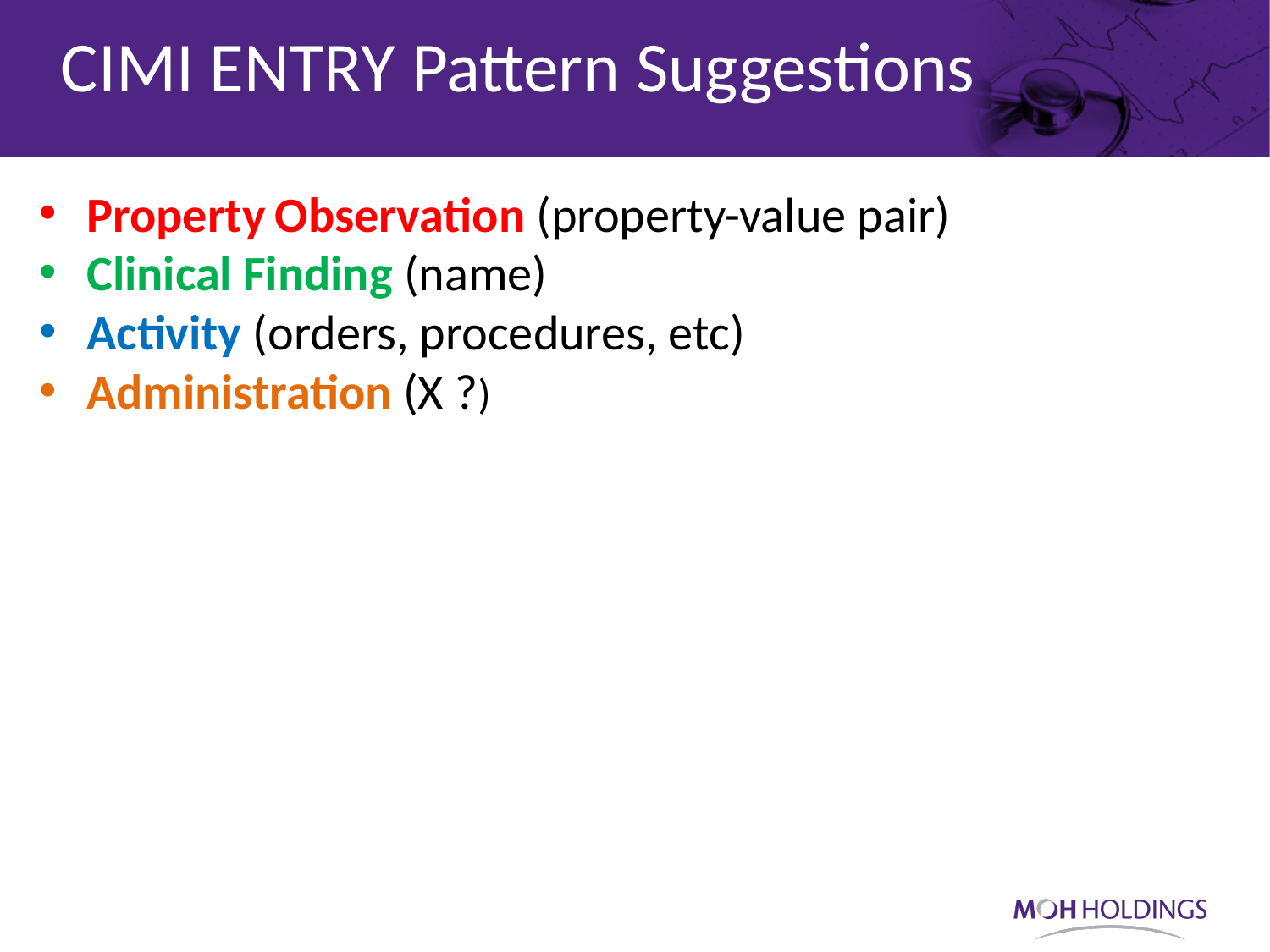

CIMI ENTRY Pattern Suggestions
Property Observation (property-value pair)
Clinical Finding (name)
Activity (orders, procedures, etc)
Administration (X ?)